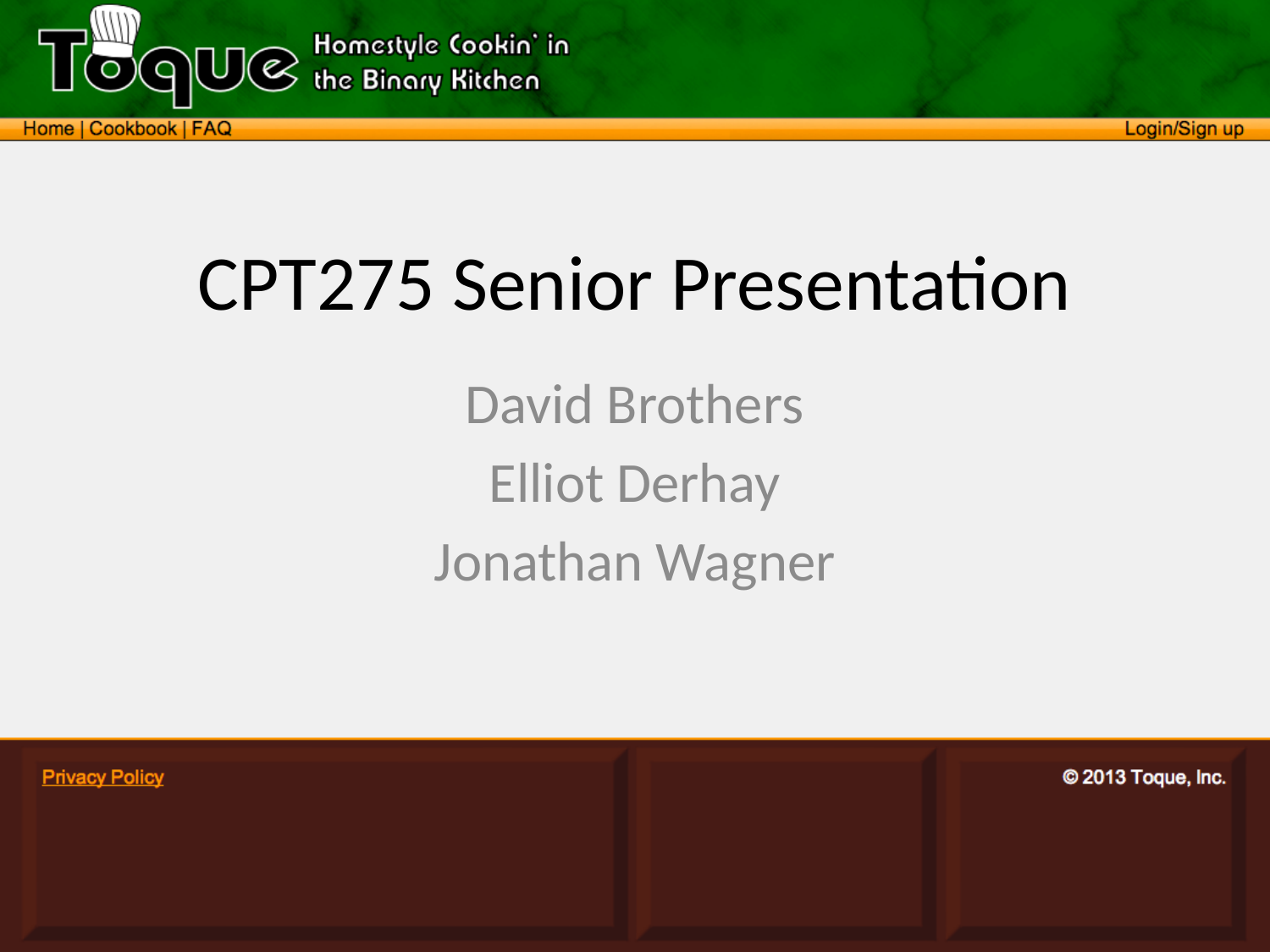

# CPT275 Senior Presentation
David Brothers
Elliot Derhay
Jonathan Wagner